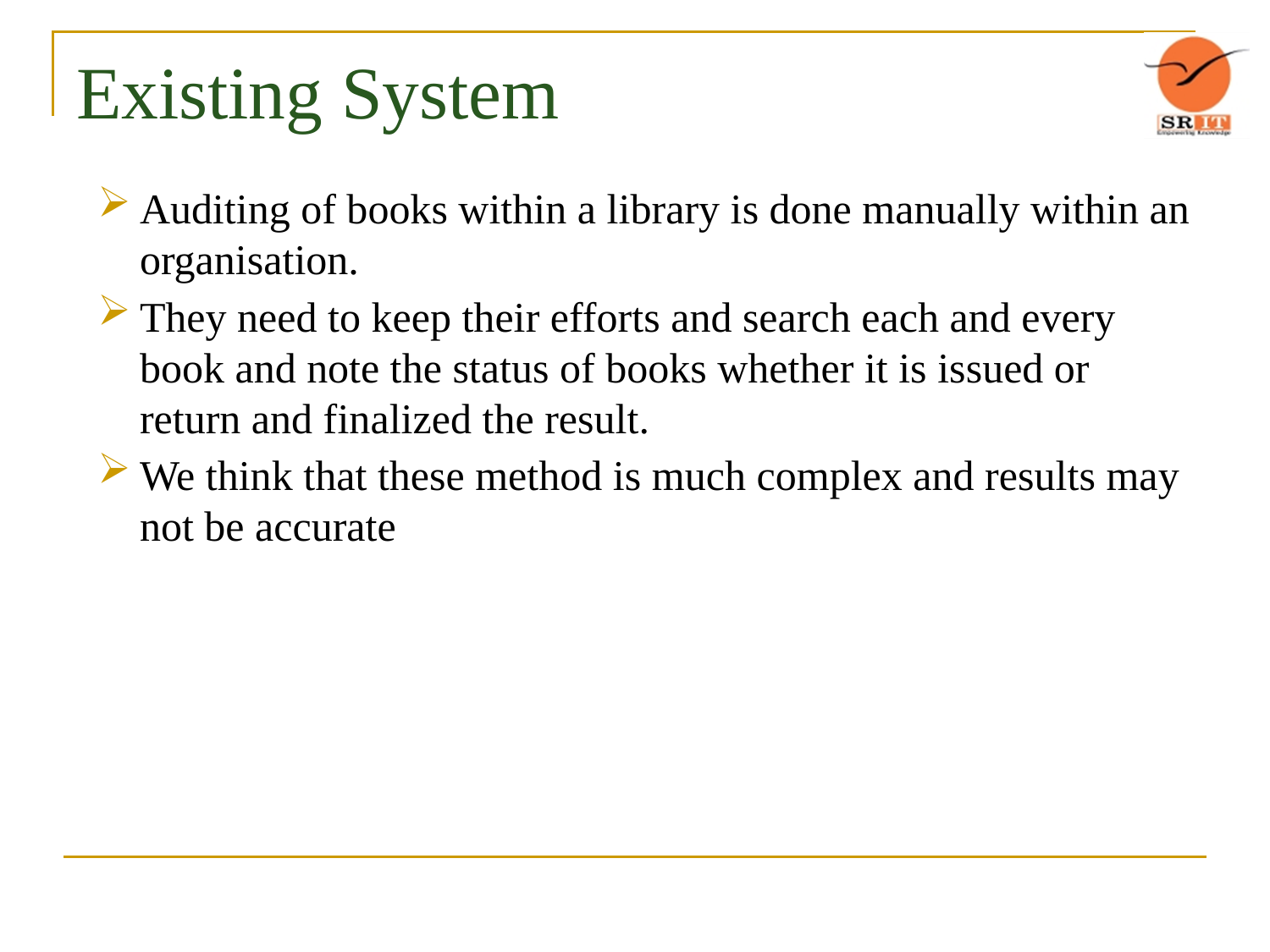

# Existing System
Auditing of books within a library is done manually within an organisation.
They need to keep their efforts and search each and every book and note the status of books whether it is issued or return and finalized the result.
We think that these method is much complex and results may not be accurate